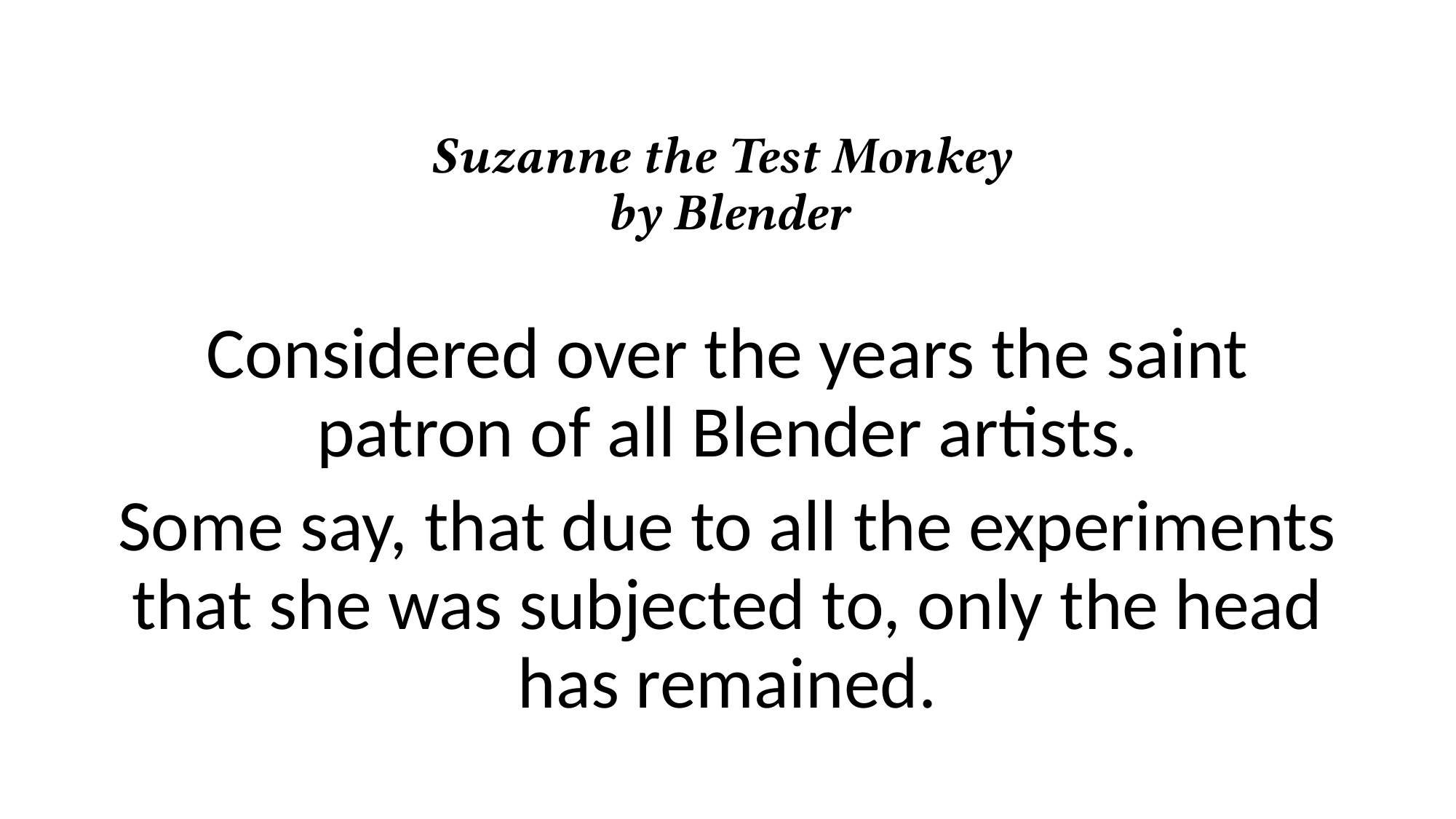

# Suzanne the Test Monkey by Blender
Considered over the years the saint patron of all Blender artists.
Some say, that due to all the experiments that she was subjected to, only the head has remained.